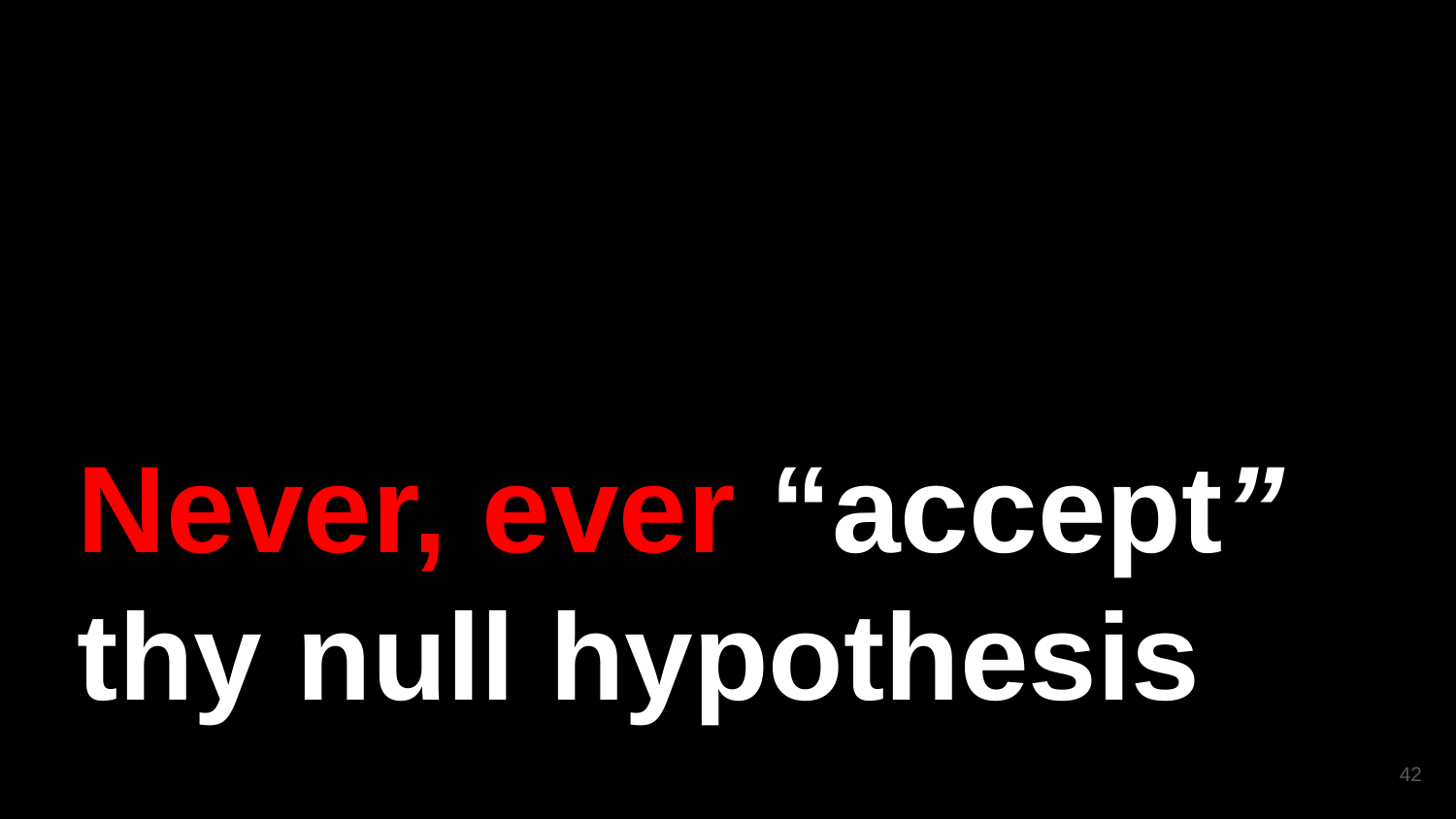

Never, ever “accept” thy null hypothesis!💀
42